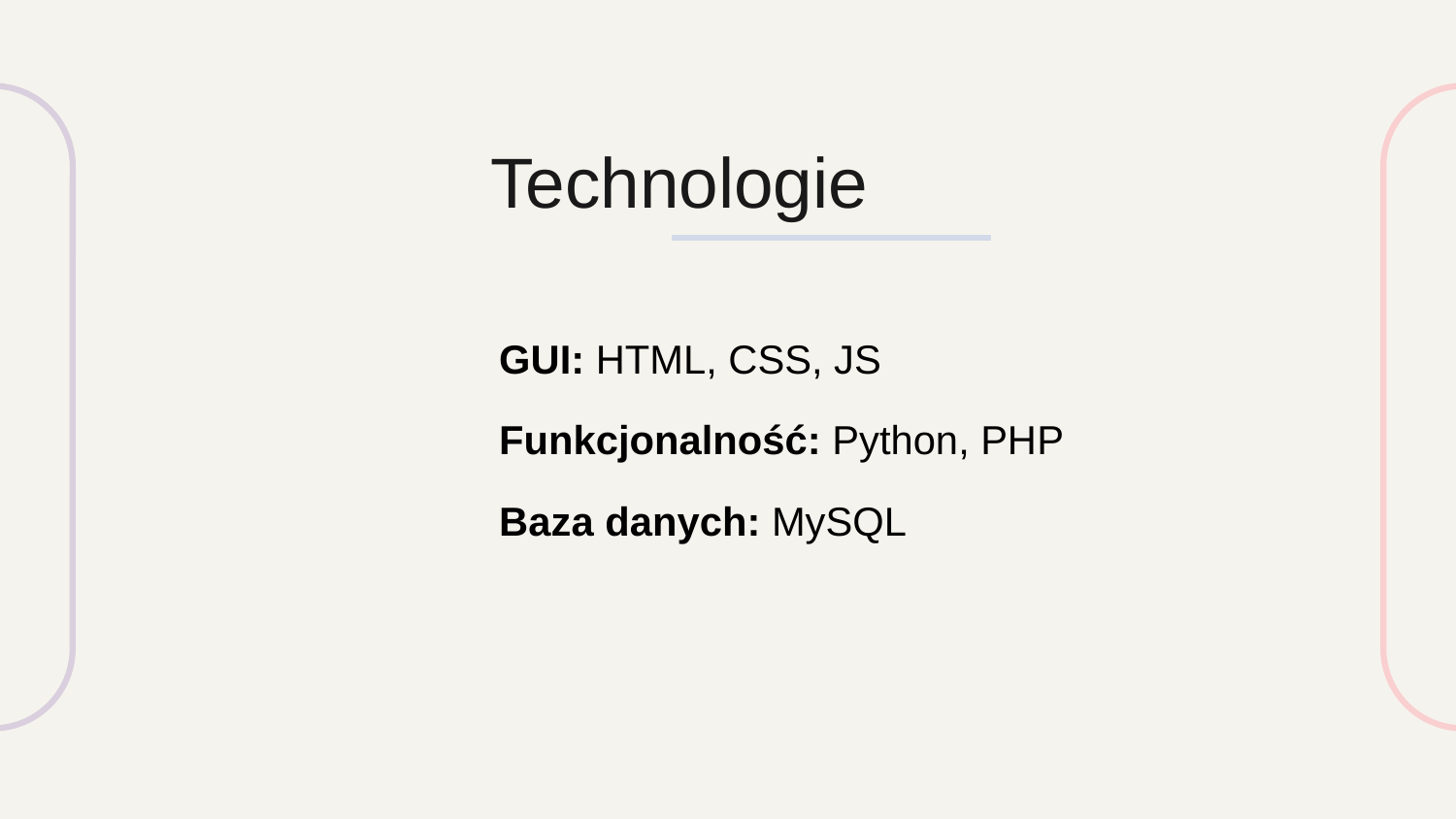

Technologie
GUI: HTML, CSS, JS
Funkcjonalność: Python, PHP
Baza danych: MySQL